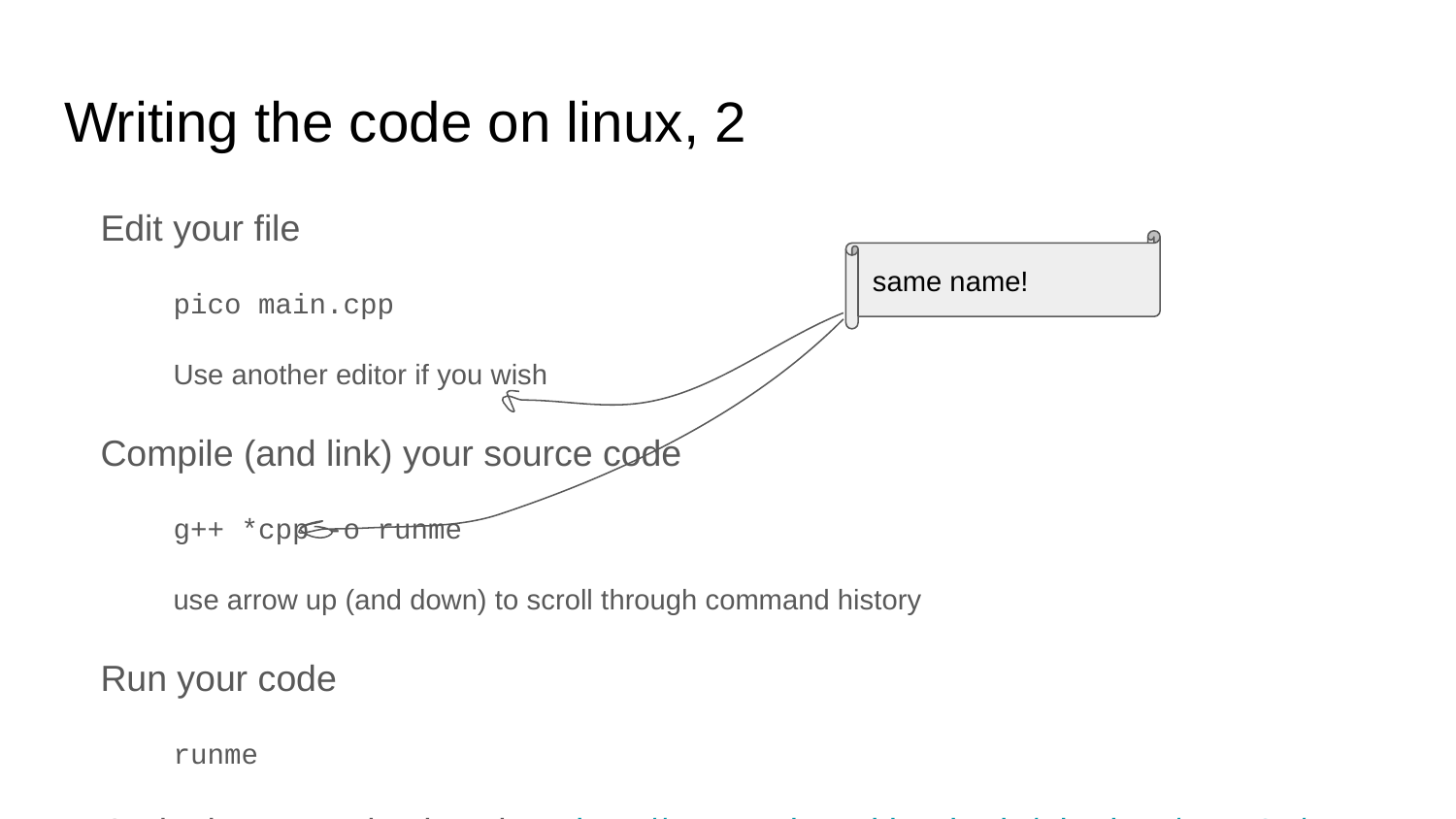

# Writing the code on linux, 2
Edit your file
pico main.cpp
Use another editor if you wish
Compile (and link) your source code
g++ *cpp -o runme
use arrow up (and down) to scroll through command history
Run your code
runme
Code that I type in class is at http://www.csit.parkland.edu/~kurban/csc125/

same name!